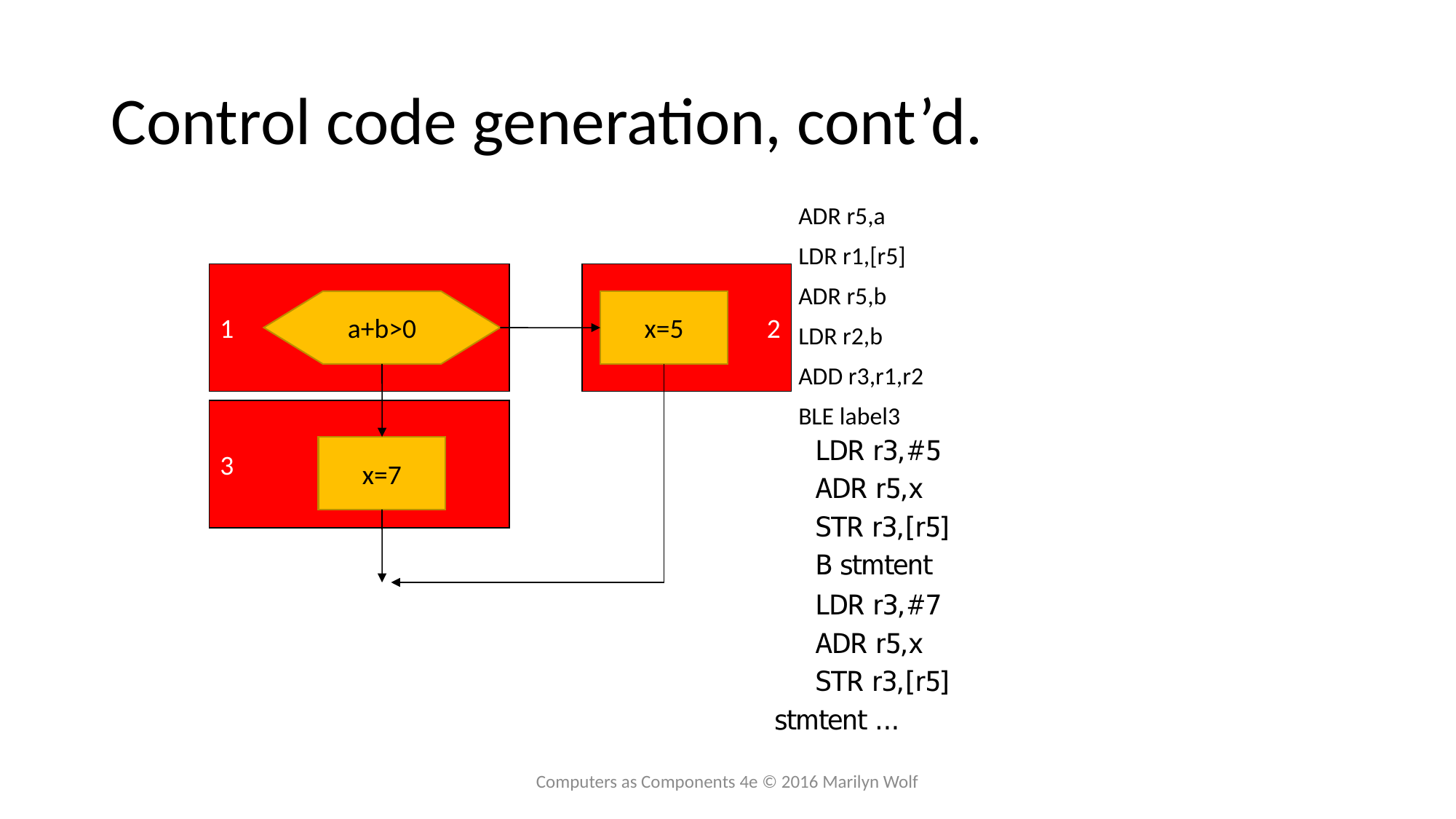

# Control code generation, cont’d.
	ADR r5,a
	LDR r1,[r5]
	ADR r5,b
	LDR r2,b
	ADD r3,r1,r2
	BLE label3
1
2
a+b>0
x=5

3
	LDR r3,#5
	ADR r5,x
	STR r3,[r5]
	B stmtent
x=7

	LDR r3,#7
	ADR r5,x
	STR r3,[r5]
stmtent ...
Computers as Components 4e © 2016 Marilyn Wolf